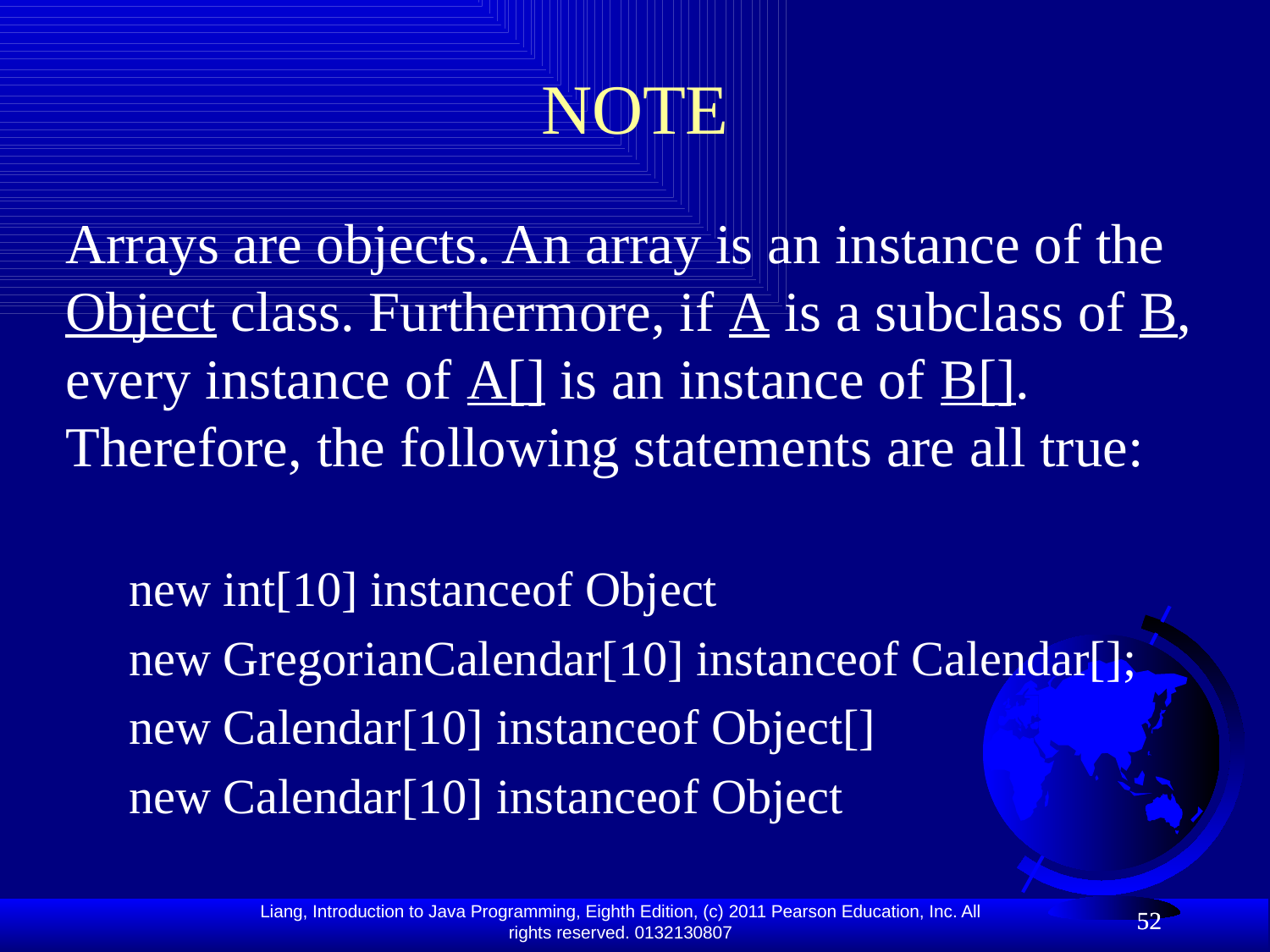

NOTE
Arrays are objects. An array is an instance of the Object class. Furthermore, if A is a subclass of B, every instance of A[] is an instance of B[]. Therefore, the following statements are all true:

new int[10] instanceof Object
new GregorianCalendar[10] instanceof Calendar[];
new Calendar[10] instanceof Object[]
new Calendar[10] instanceof Object
52
52